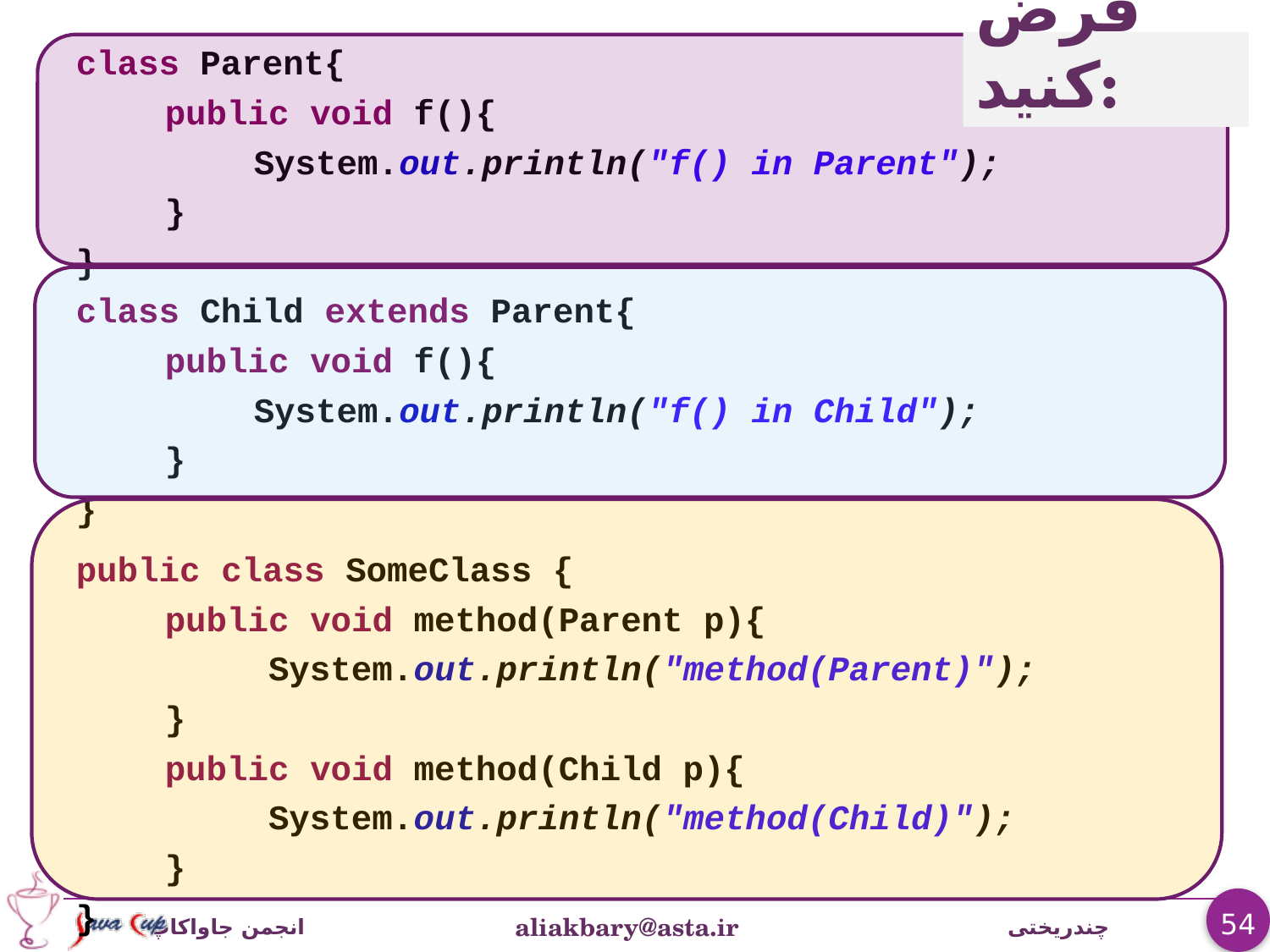

class Parent{
	public void f(){
		System.out.println("f() in Parent");
	}
}
class Child extends Parent{
	public void f(){
		System.out.println("f() in Child");
	}
}

public class SomeClass {
	public void method(Parent p){
	     System.out.println("method(Parent)");
	}
	public void method(Child p){
	     System.out.println("method(Child)");
	}
}
# فرض کنید: